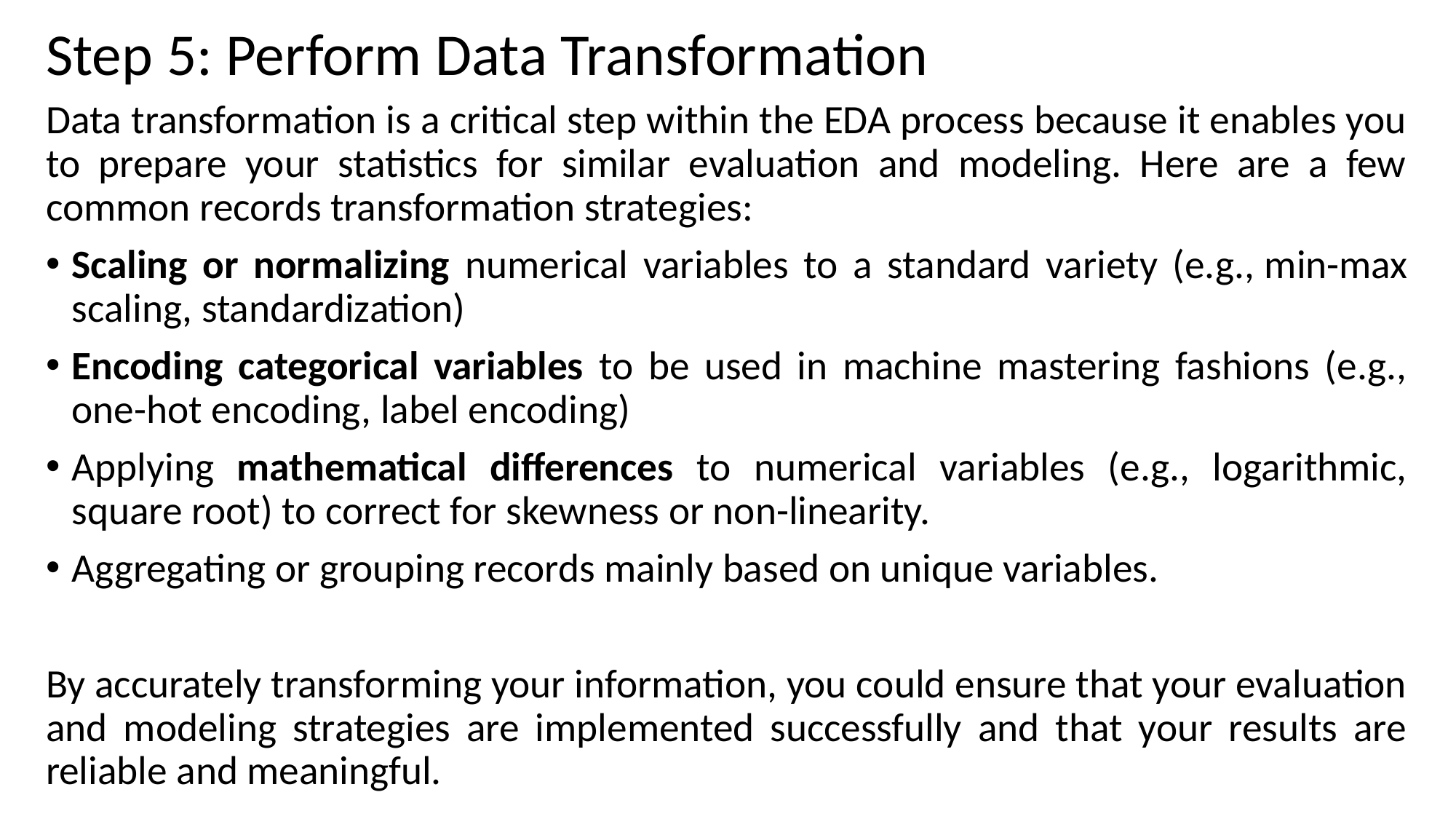

# Step 5: Perform Data Transformation
Data transformation is a critical step within the EDA process because it enables you to prepare your statistics for similar evaluation and modeling. Here are a few common records transformation strategies:
Scaling or normalizing numerical variables to a standard variety (e.g., min-max scaling, standardization)
Encoding categorical variables to be used in machine mastering fashions (e.g., one-hot encoding, label encoding)
Applying mathematical differences to numerical variables (e.g., logarithmic, square root) to correct for skewness or non-linearity.
Aggregating or grouping records mainly based on unique variables.

By accurately transforming your information, you could ensure that your evaluation and modeling strategies are implemented successfully and that your results are reliable and meaningful.